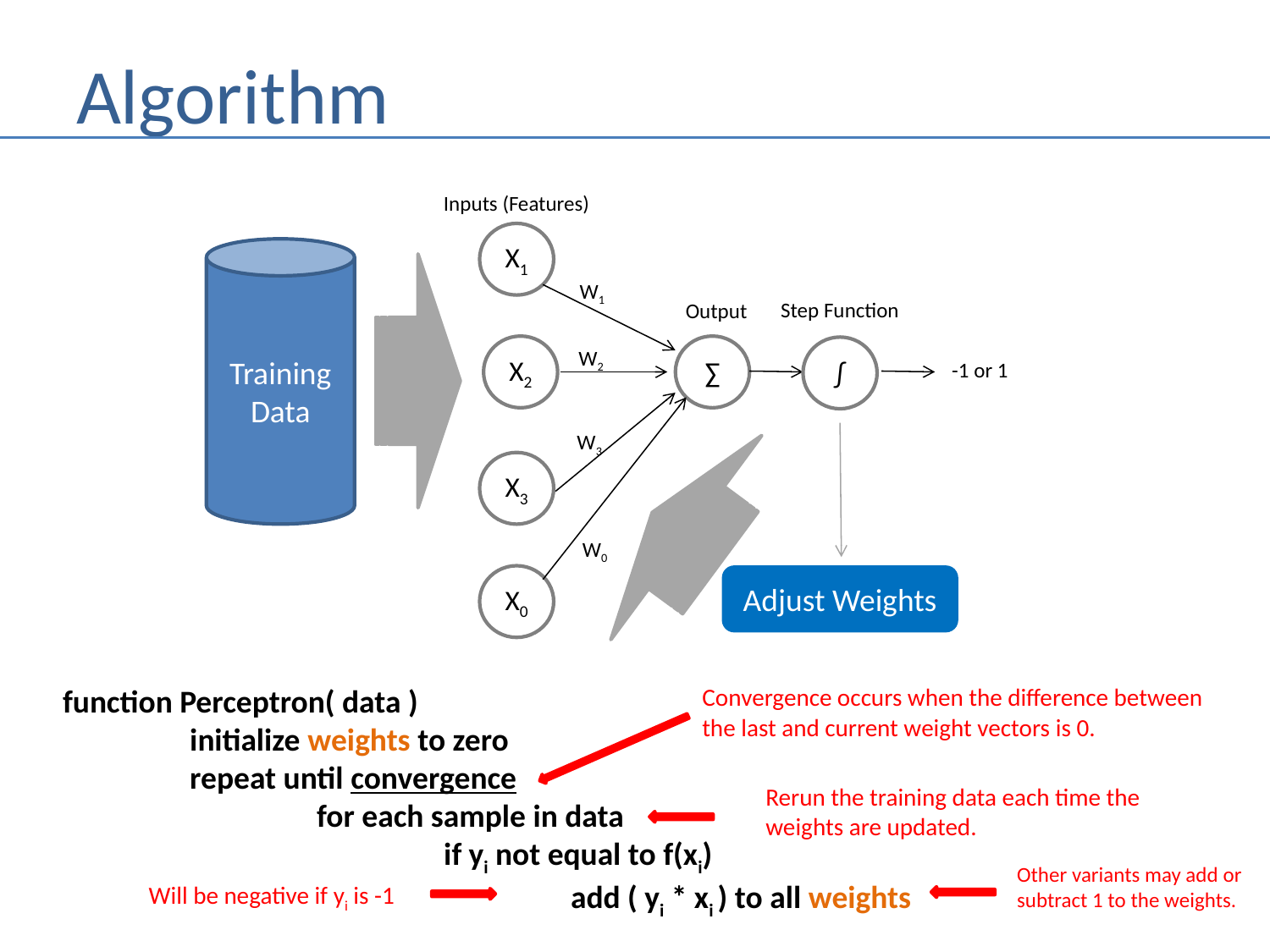

# Algorithm
Inputs (Features)
X1
Training
Data

W1
Step Function
Output
∑
X2
∫
W2
-1 or 1

W3
X3
W0
X0
Adjust Weights
function Perceptron( data )
	initialize weights to zero
	repeat until convergence
		for each sample in data
			if yi not equal to f(xi)
				add ( yi * xi ) to all weights
Convergence occurs when the difference between
the last and current weight vectors is 0.

Rerun the training data each time the
weights are updated.

Other variants may add or
subtract 1 to the weights.
Will be negative if yi is -1